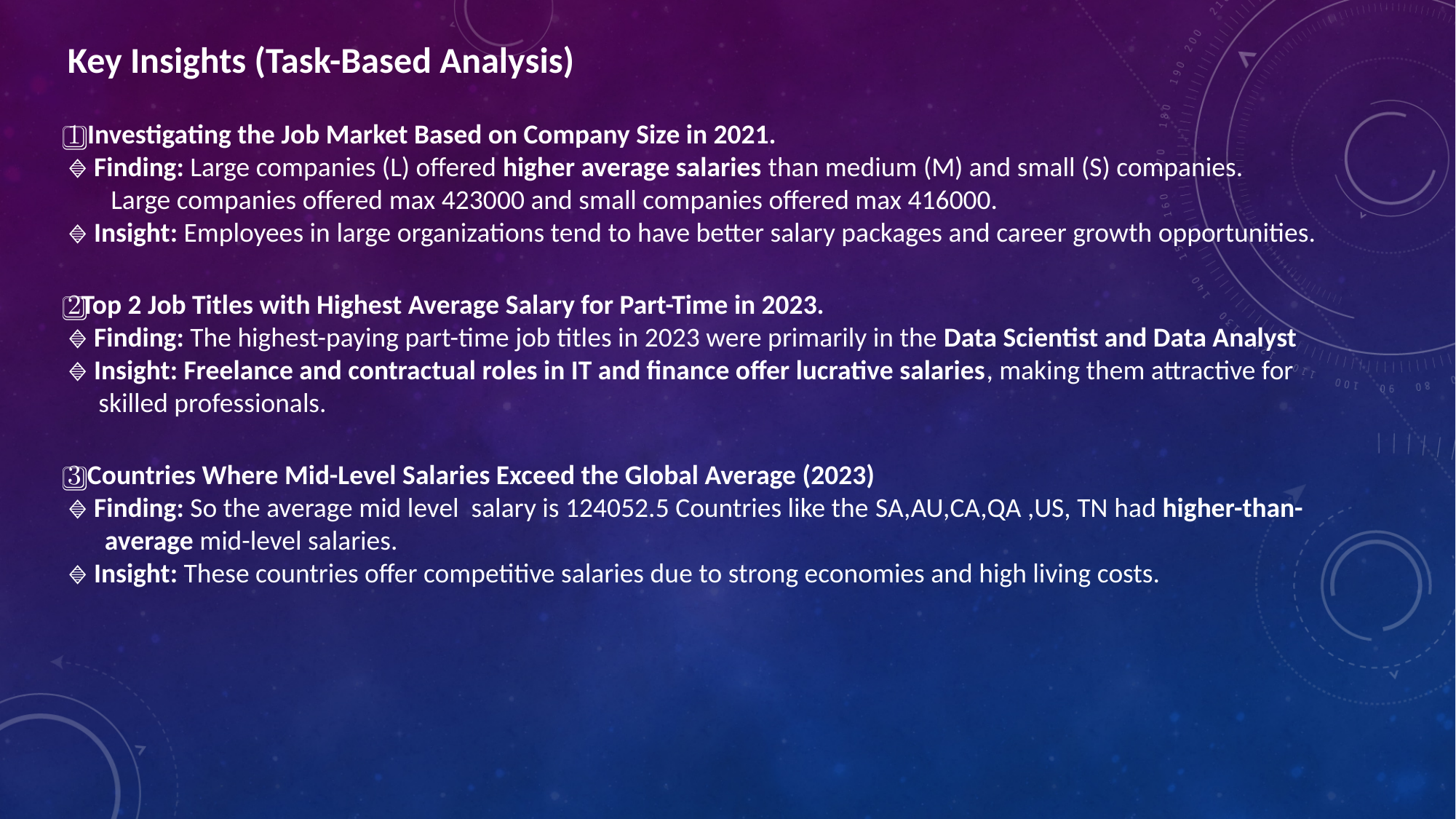

Key Insights (Task-Based Analysis)
1️⃣ Investigating the Job Market Based on Company Size in 2021.
🔹 Finding: Large companies (L) offered higher average salaries than medium (M) and small (S) companies.
       Large companies offered max 423000 and small companies offered max 416000.
🔹 Insight: Employees in large organizations tend to have better salary packages and career growth opportunities.
2️⃣Top 2 Job Titles with Highest Average Salary for Part-Time in 2023.
🔹 Finding: The highest-paying part-time job titles in 2023 were primarily in the Data Scientist and Data Analyst
🔹 Insight: Freelance and contractual roles in IT and finance offer lucrative salaries, making them attractive for
     skilled professionals.
3️⃣ Countries Where Mid-Level Salaries Exceed the Global Average (2023)
🔹 Finding: So the average mid level  salary is 124052.5 Countries like the SA,AU,CA,QA ,US, TN had higher-than-
      average mid-level salaries.
🔹 Insight: These countries offer competitive salaries due to strong economies and high living costs.